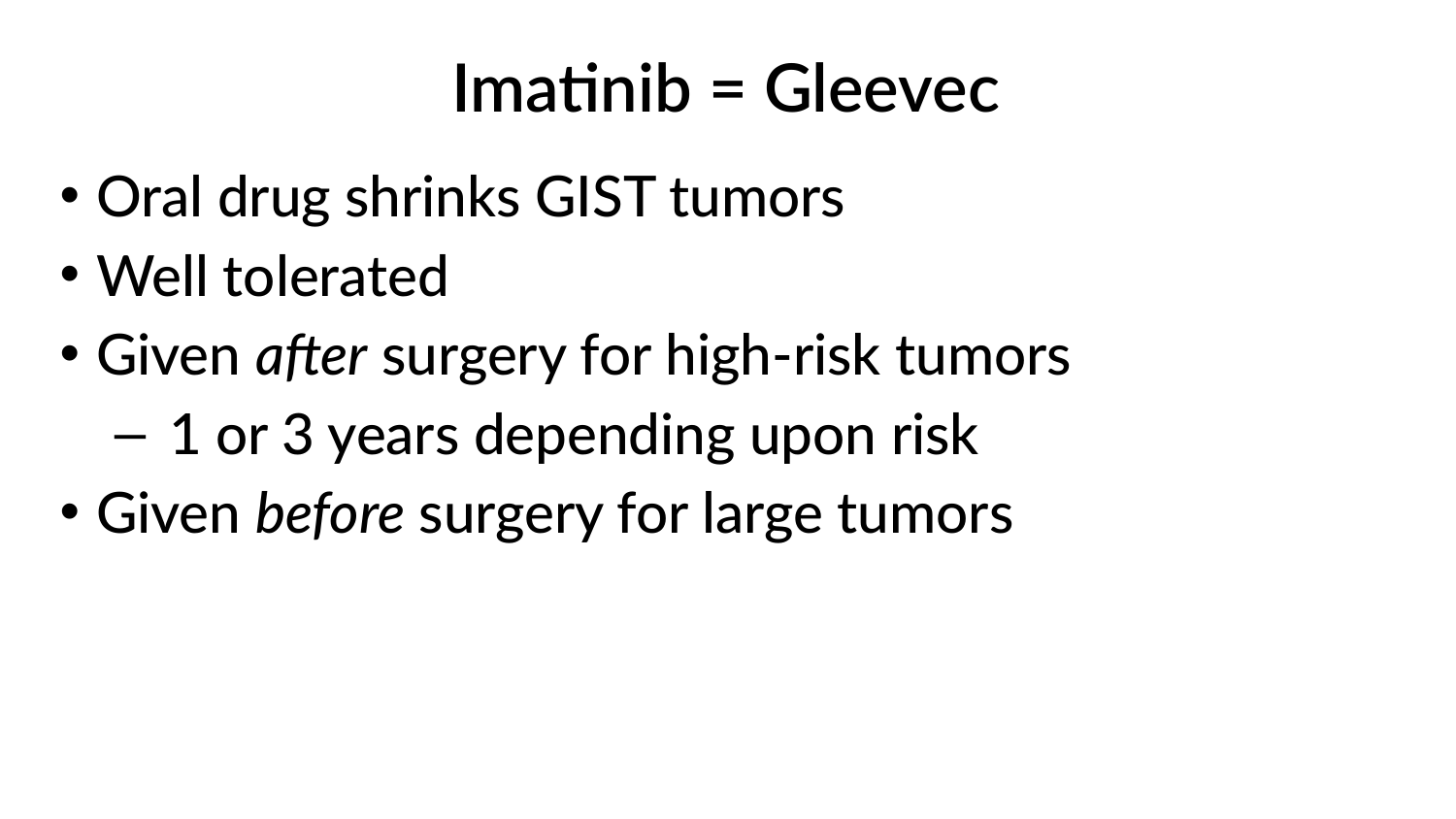

# Imatinib = Gleevec
Oral drug shrinks GIST tumors
Well tolerated
Given after surgery for high-risk tumors
1 or 3 years depending upon risk
Given before surgery for large tumors